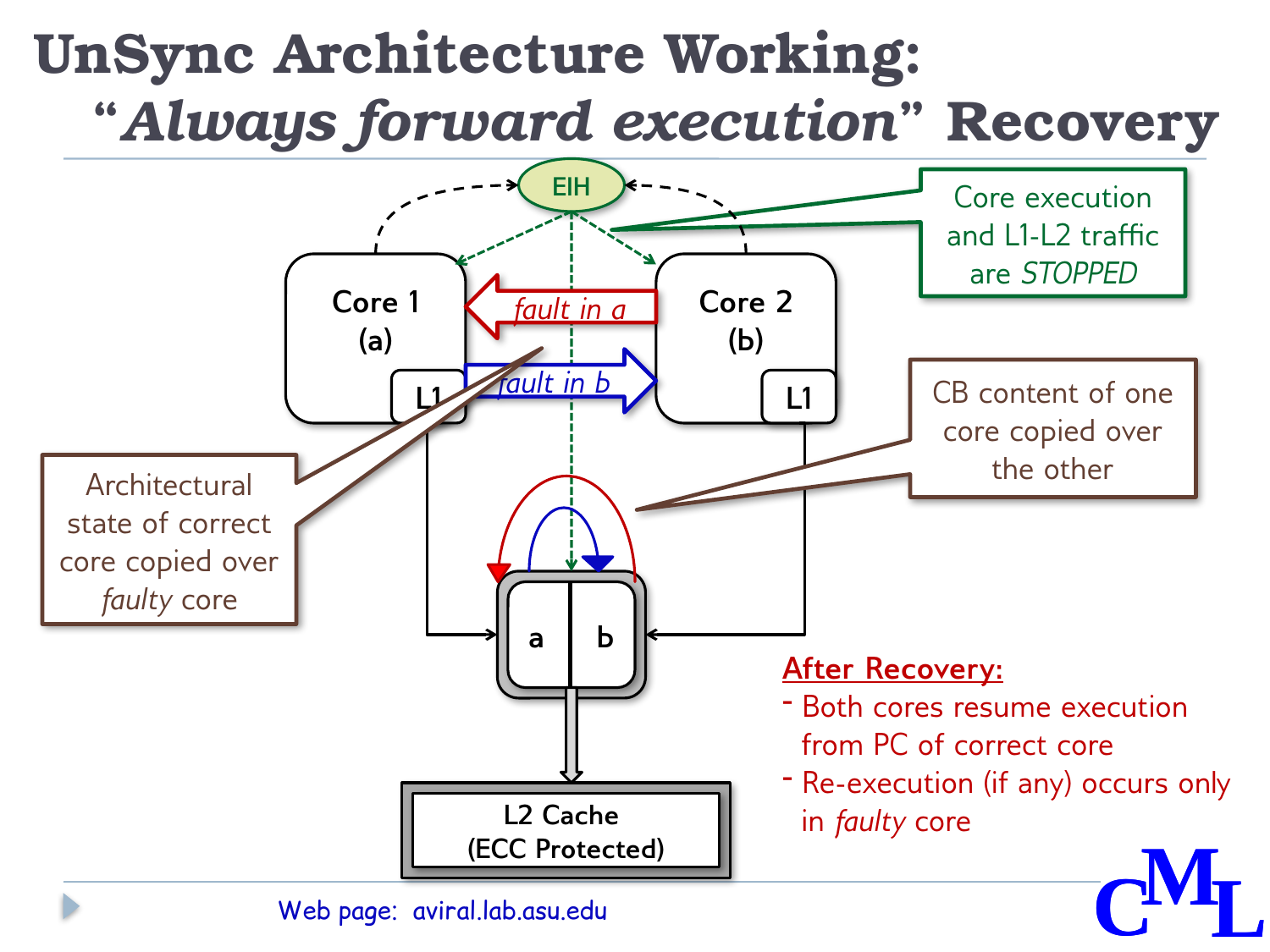

# UnSync Architecture Working: “Always forward execution” Recovery
EIH
Core execution and L1-L2 traffic are STOPPED
Core 1
(a)

L1
Core 2
(b)

L1
fault in a
fault in b
CB content of one core copied over the other
Architectural state of correct core copied over faulty core

a     b
After Recovery:
 Both cores resume execution
  from PC of correct core
 Re-execution (if any) occurs only
  in faulty core

L2 Cache
(ECC Protected)